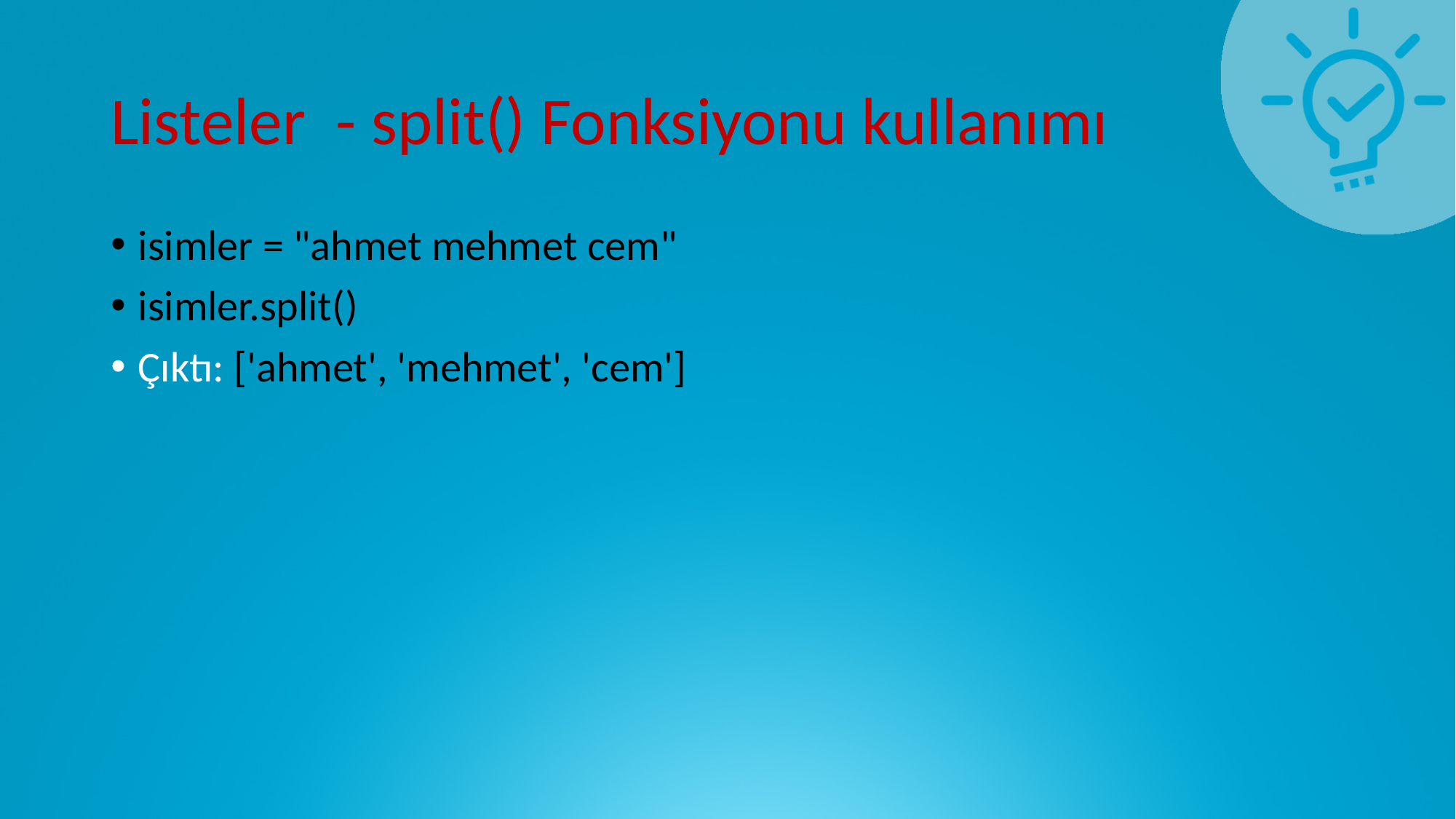

# Listeler  - split() Fonksiyonu kullanımı
isimler = "ahmet mehmet cem"
isimler.split()
Çıktı: ['ahmet', 'mehmet', 'cem']